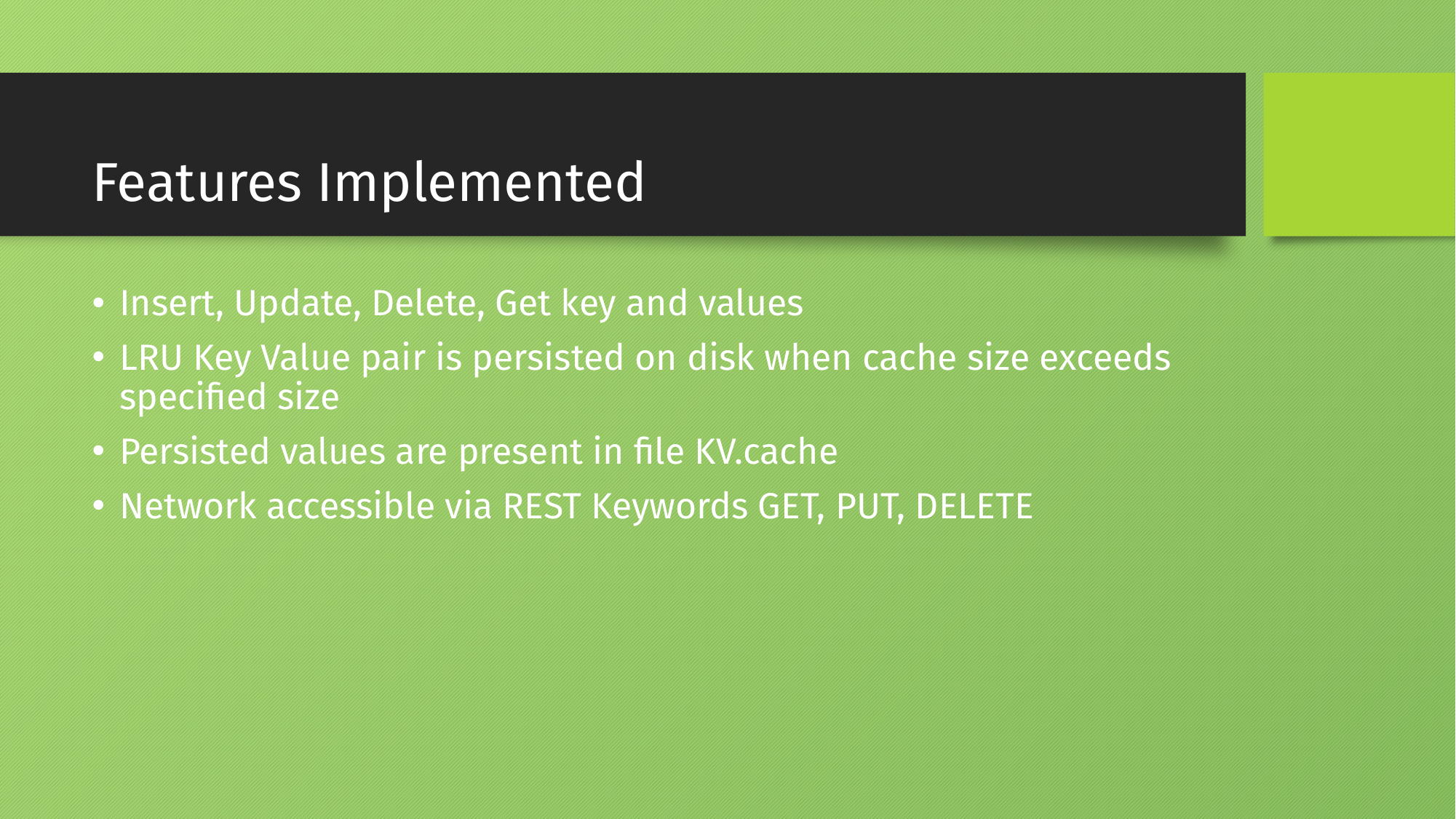

# Features Implemented
Insert, Update, Delete, Get key and values
LRU Key Value pair is persisted on disk when cache size exceeds specified size
Persisted values are present in file KV.cache
Network accessible via REST Keywords GET, PUT, DELETE